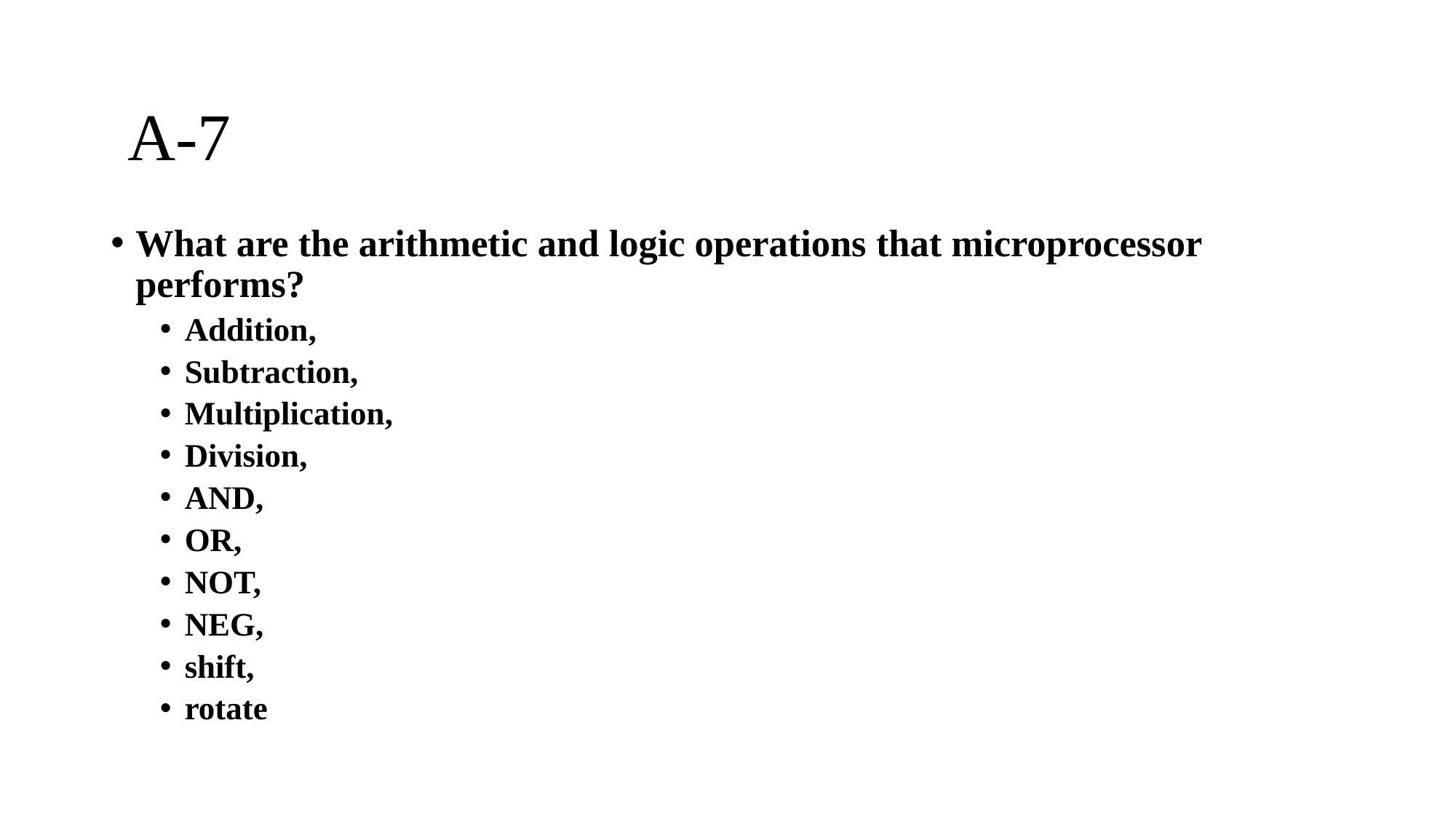

# A-7
What are the arithmetic and logic operations that microprocessor performs?
Addition,
Subtraction,
Multiplication,
Division,
AND,
OR,
NOT,
NEG,
shift,
rotate